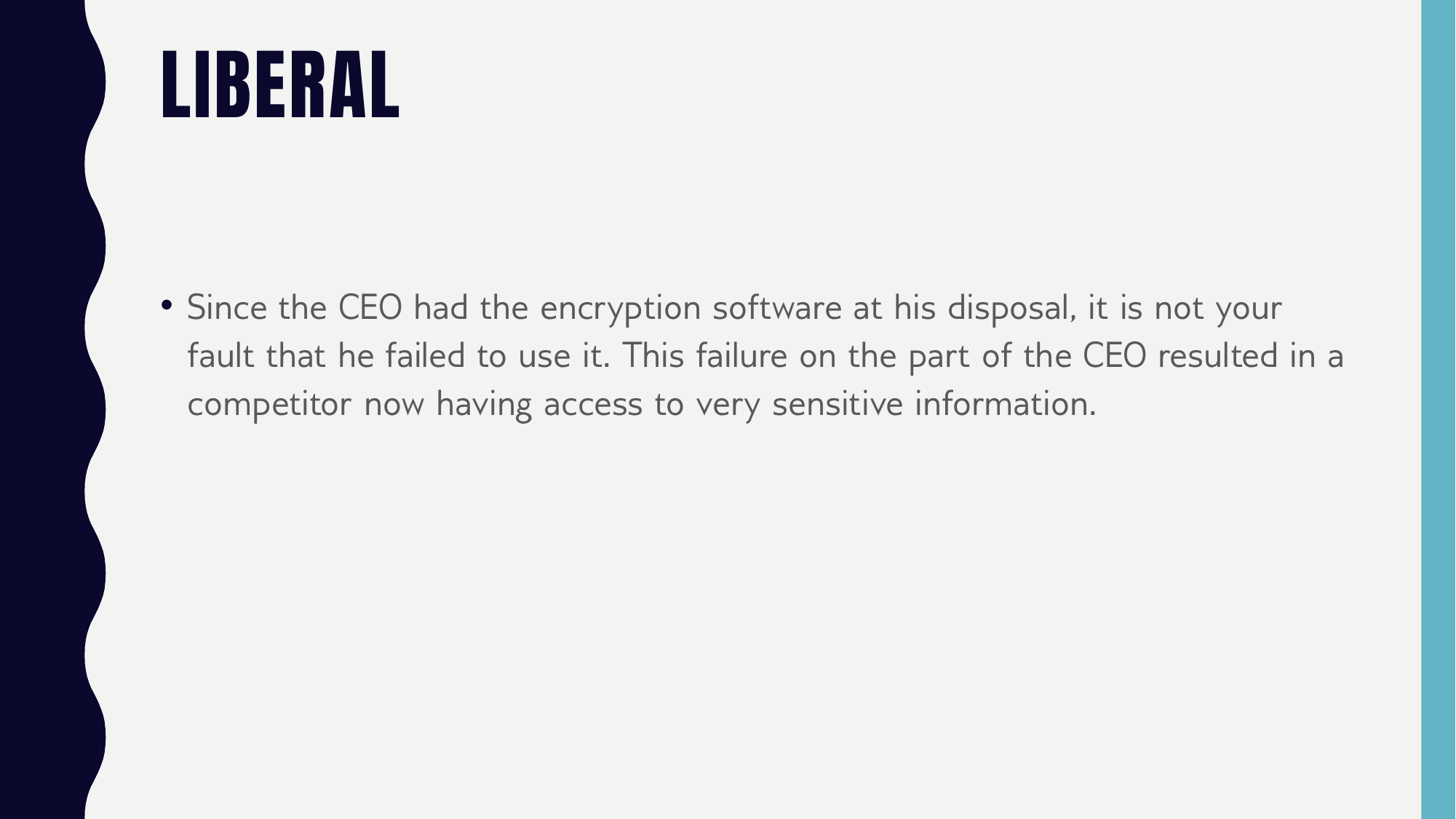

# Liberal
Since the CEO had the encryption software at his disposal, it is not your fault that he failed to use it. This failure on the part of the CEO resulted in a competitor now having access to very sensitive information.